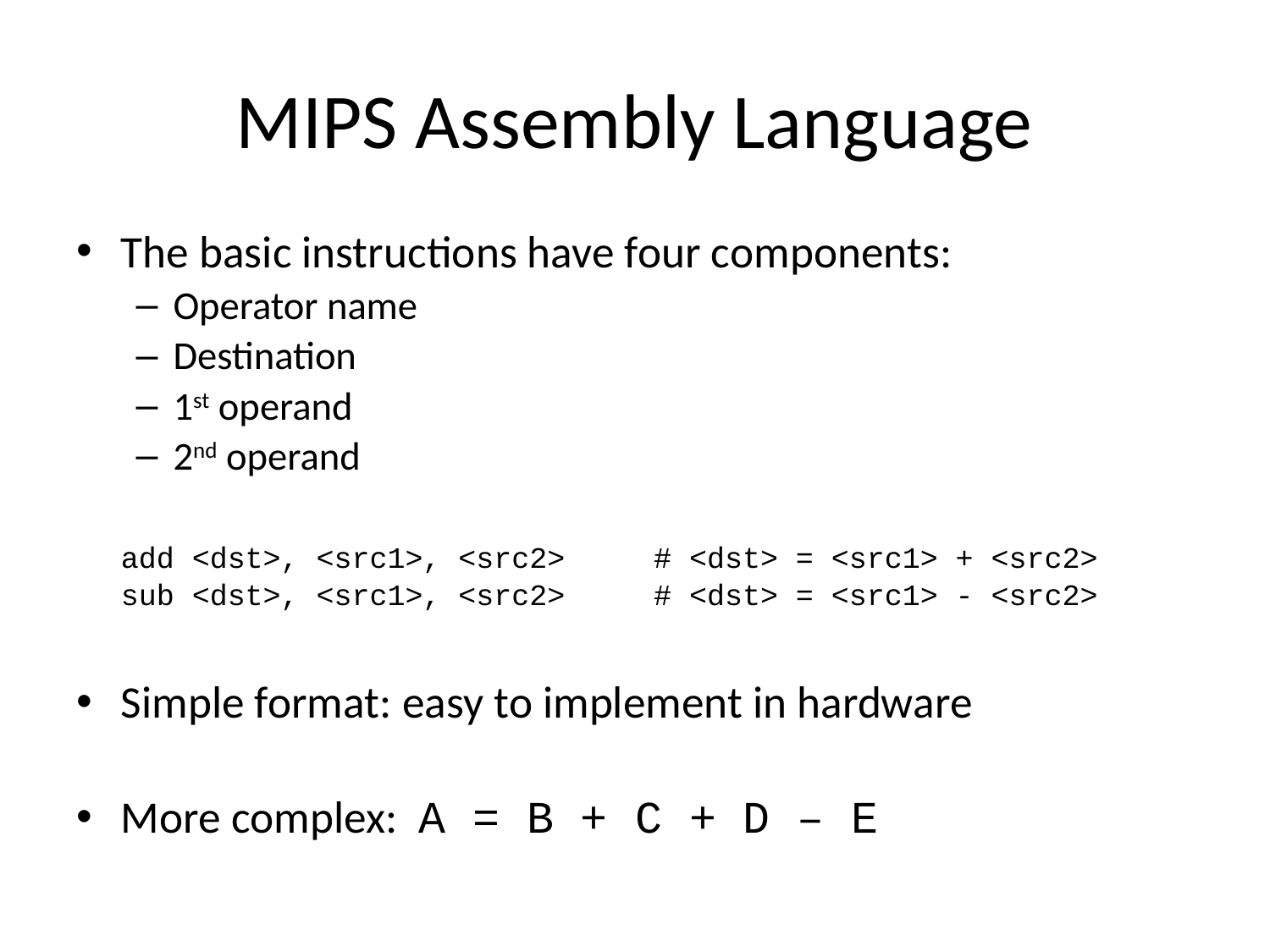

# MIPS Assembly Language
The basic instructions have four components:
Operator name
Destination
1st operand
2nd operand

	add <dst>, <src1>, <src2>     # <dst> = <src1> + <src2>
	sub <dst>, <src1>, <src2>     # <dst> = <src1> - <src2>

Simple format: easy to implement in hardware

More complex:  A = B + C + D – E